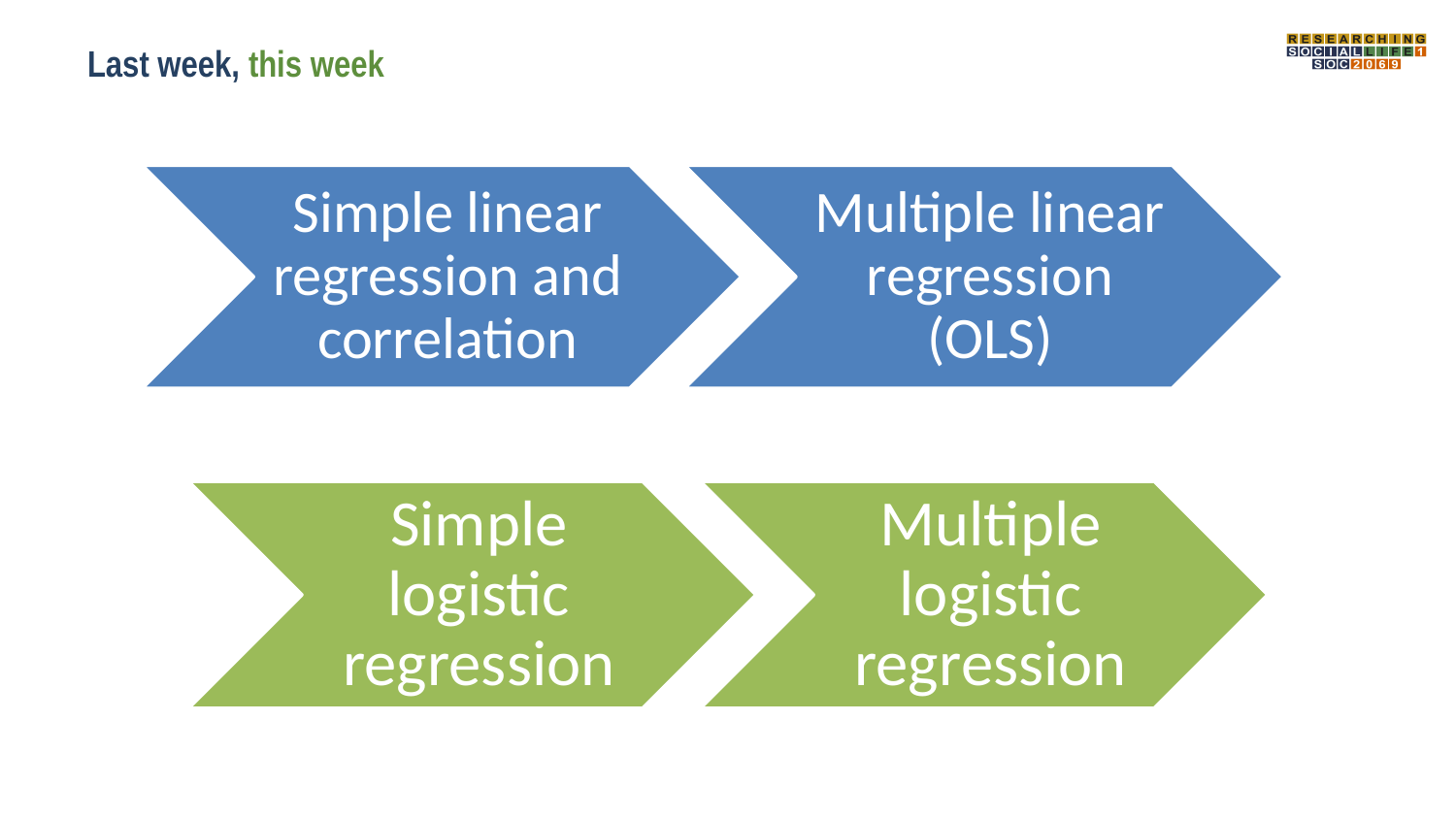

# Last week, this week
Simple linear regression and correlation
Multiple linear regression (OLS)
Simple logistic regression
Multiple logistic regression